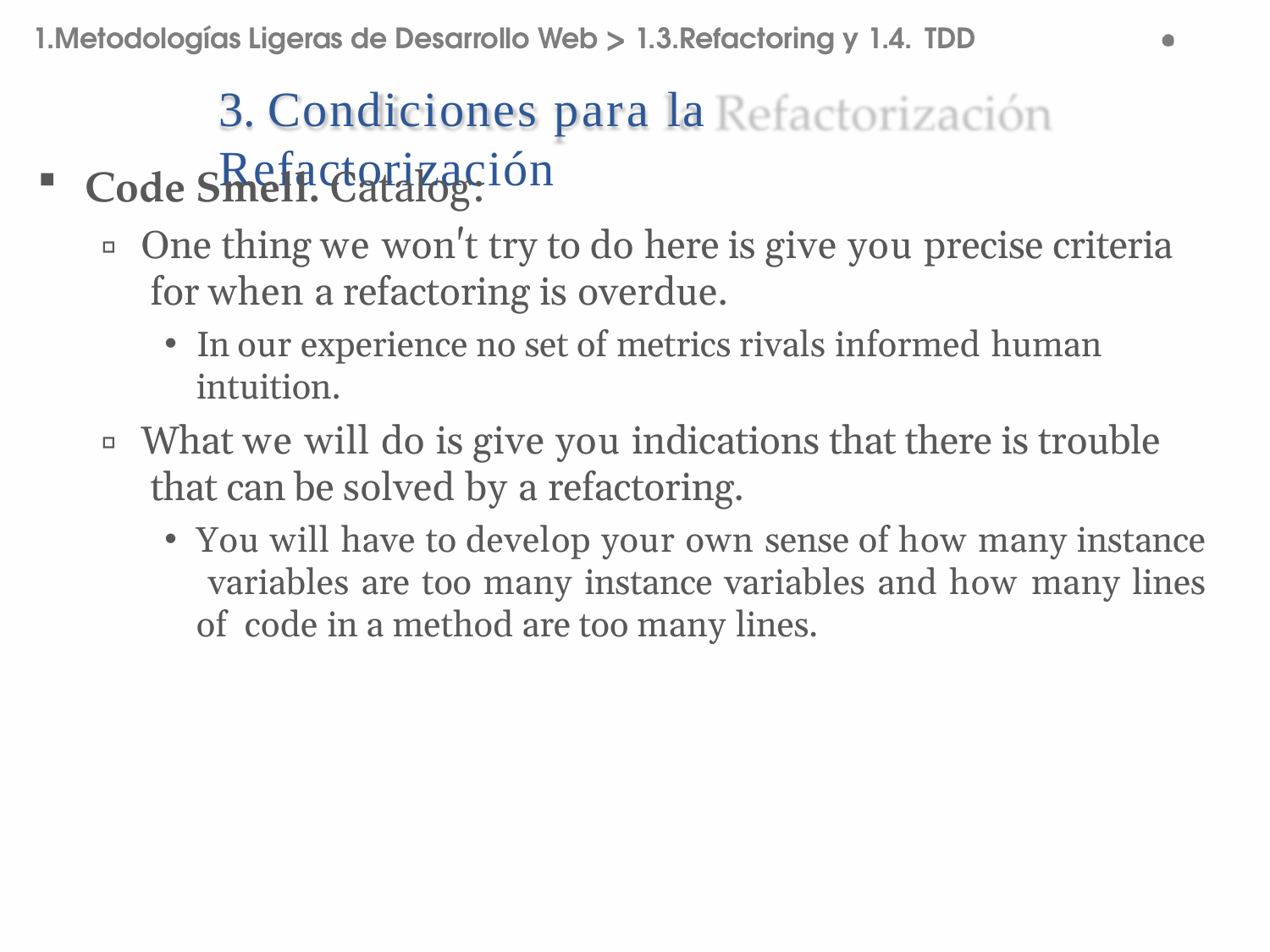

1.Metodologías Ligeras de Desarrollo Web > 1.3.Refactoring y 1.4. TDD

# 3. Condiciones para la Refactorización
Code Smell. Catalog:
▫	One thing we won't try to do here is give you precise criteria  for when a refactoring is overdue.
In our experience no set of metrics rivals informed human
intuition.
▫	What we will do is give you indications that there is trouble  that can be solved by a refactoring.
You will have to develop your own sense of how many instance  variables are too many instance variables and how many lines of  code in a method are too many lines.